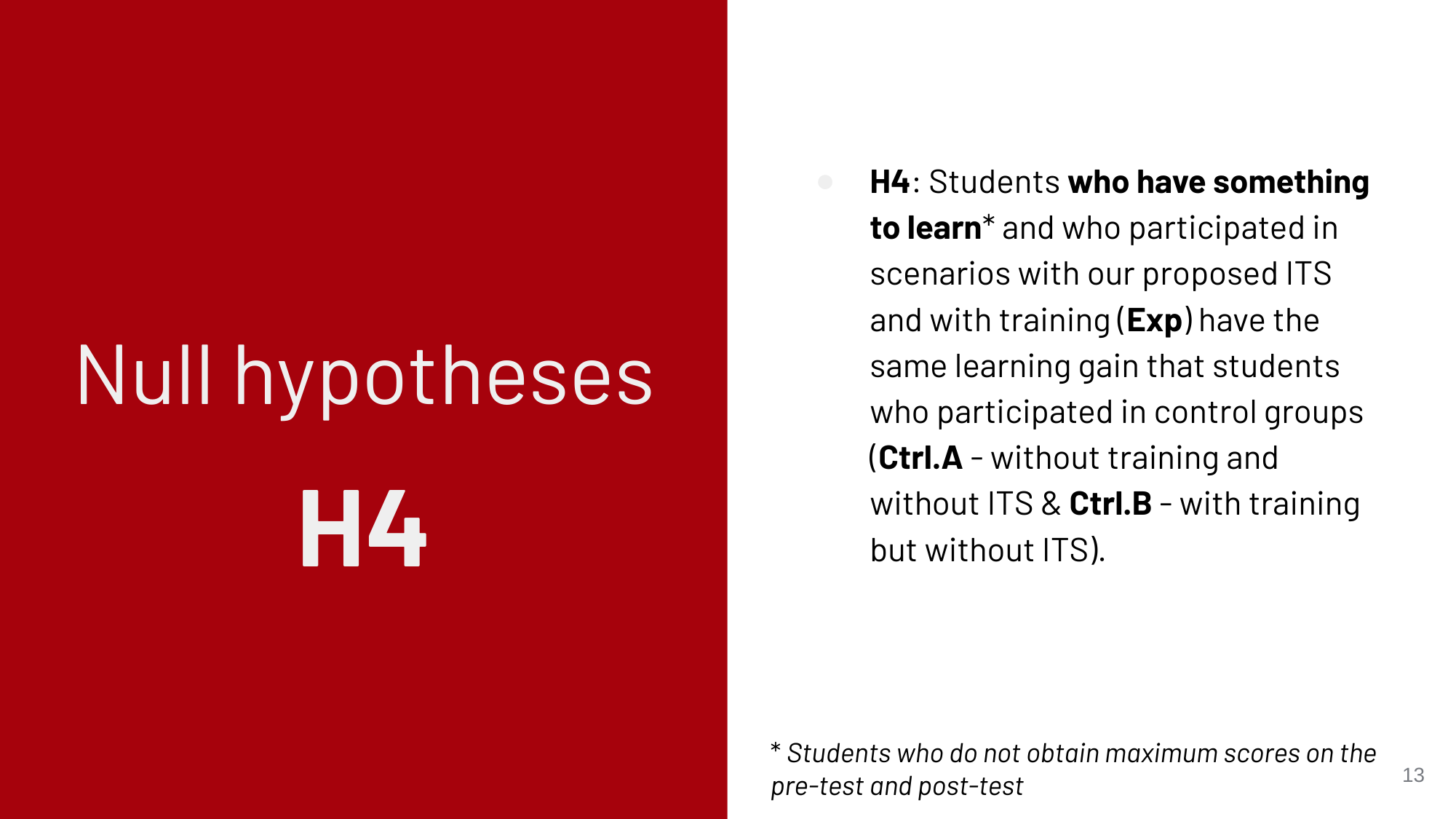

H4: Students who have something to learn* and who participated in scenarios with our proposed ITS and with training (Exp) have the same learning gain that students who participated in control groups (Ctrl.A - without training and without ITS & Ctrl.B - with training but without ITS).
# Null hypotheses
H4
* Students who do not obtain maximum scores on the pre-test and post-test
13